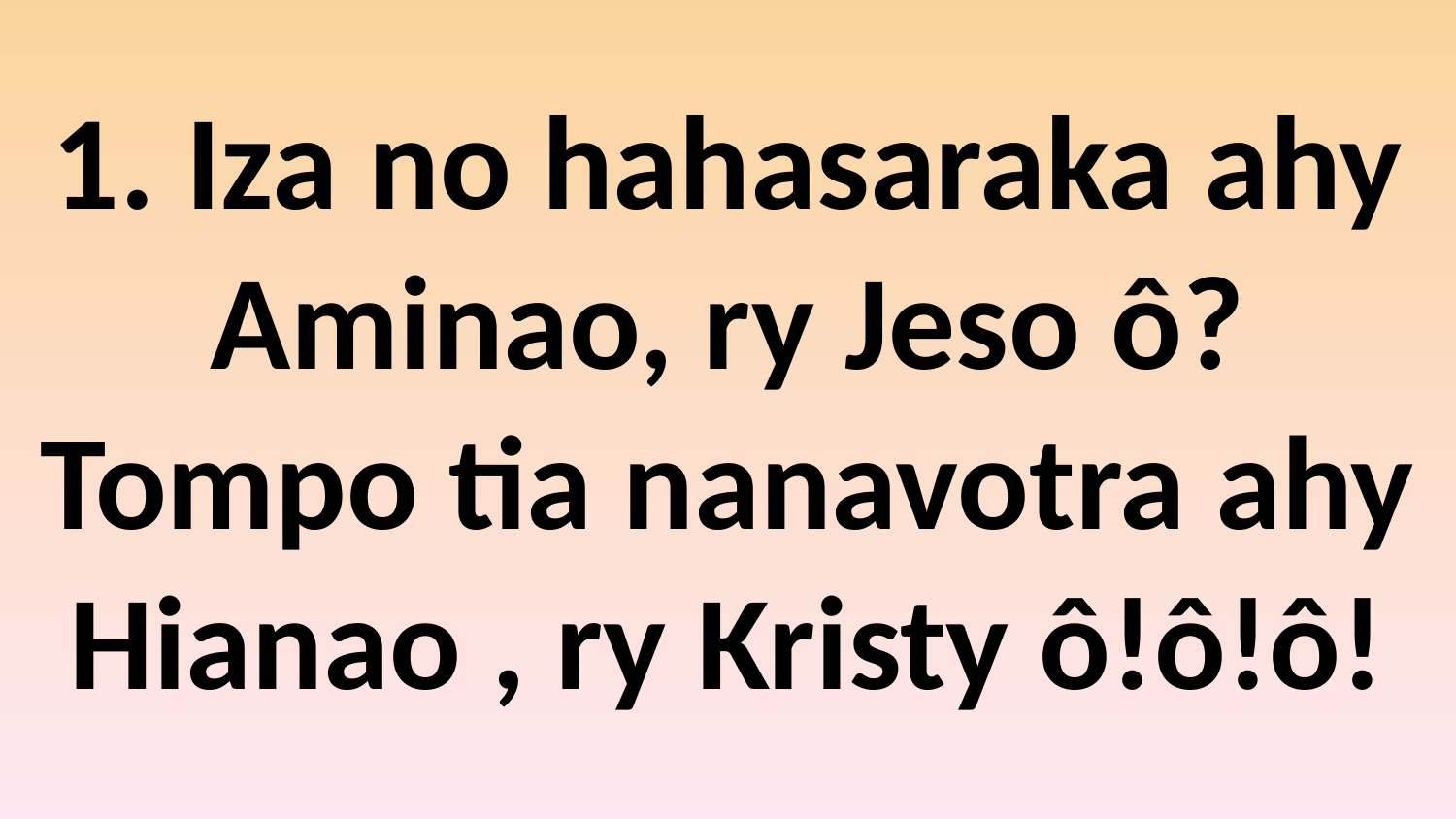

1. Iza no hahasaraka ahy
Aminao, ry Jeso ô?
Tompo tia nanavotra ahy
Hianao , ry Kristy ô!ô!ô!